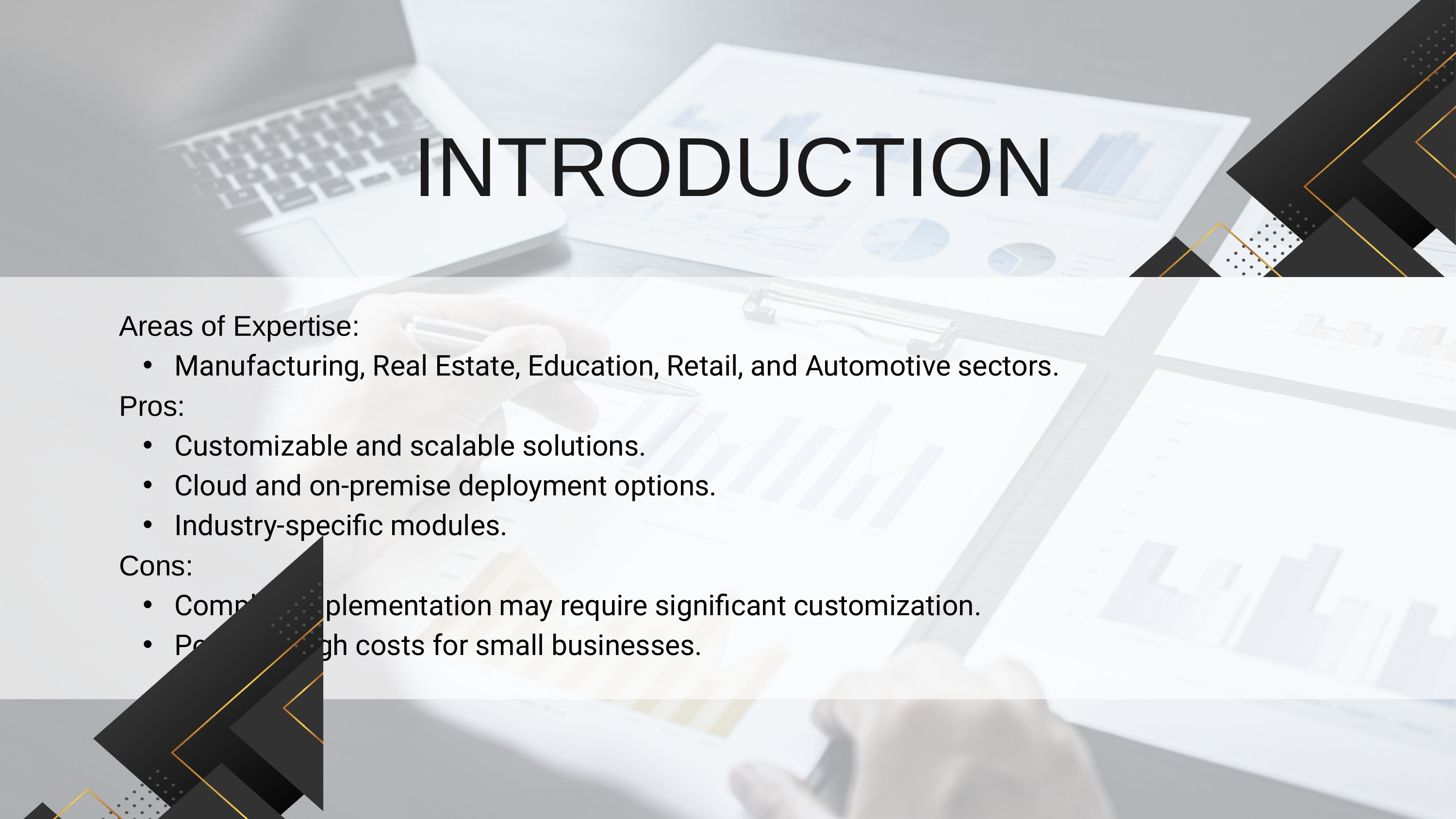

INTRODUCTION

Areas of Expertise:
 Manufacturing, Real Estate, Education, Retail, and Automotive sectors.
Pros:
 Customizable and scalable solutions.
 Cloud and on-premise deployment options.
 Industry-specific modules.
Cons:
 Complex implementation may require significant customization.
 Potential high costs for small businesses.